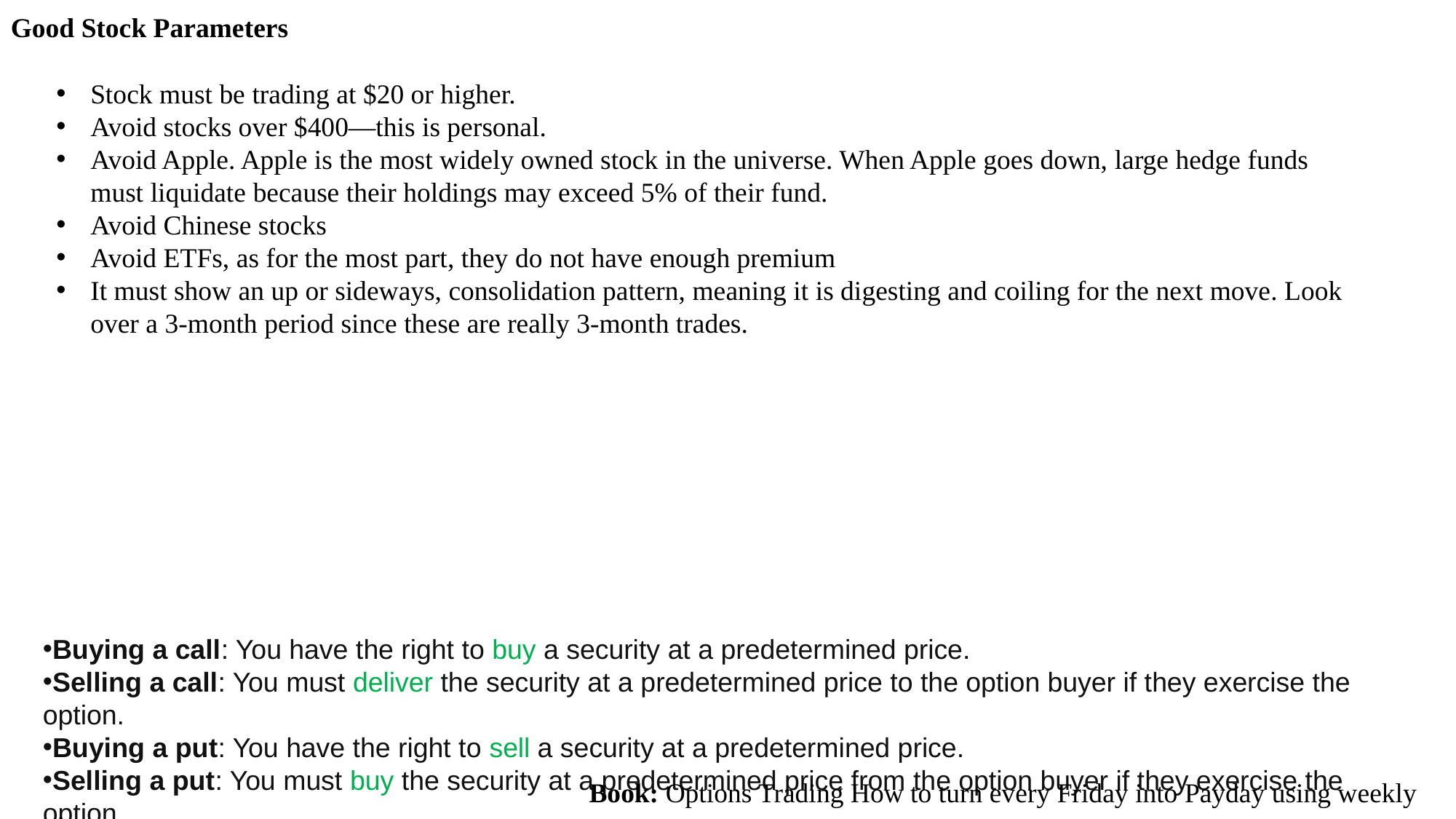

Good Stock Parameters
Stock must be trading at $20 or higher.
Avoid stocks over $400—this is personal.
Avoid Apple. Apple is the most widely owned stock in the universe. When Apple goes down, large hedge funds must liquidate because their holdings may exceed 5% of their fund.
Avoid Chinese stocks
Avoid ETFs, as for the most part, they do not have enough premium
It must show an up or sideways, consolidation pattern, meaning it is digesting and coiling for the next move. Look over a 3-month period since these are really 3-month trades.
Buying a call: You have the right to buy a security at a predetermined price.
Selling a call: You must deliver the security at a predetermined price to the option buyer if they exercise the option.
Buying a put: You have the right to sell a security at a predetermined price.
Selling a put: You must buy the security at a predetermined price from the option buyer if they exercise the option.
                                                                                  Book: Options Trading How to turn every Friday into Payday using weekly options